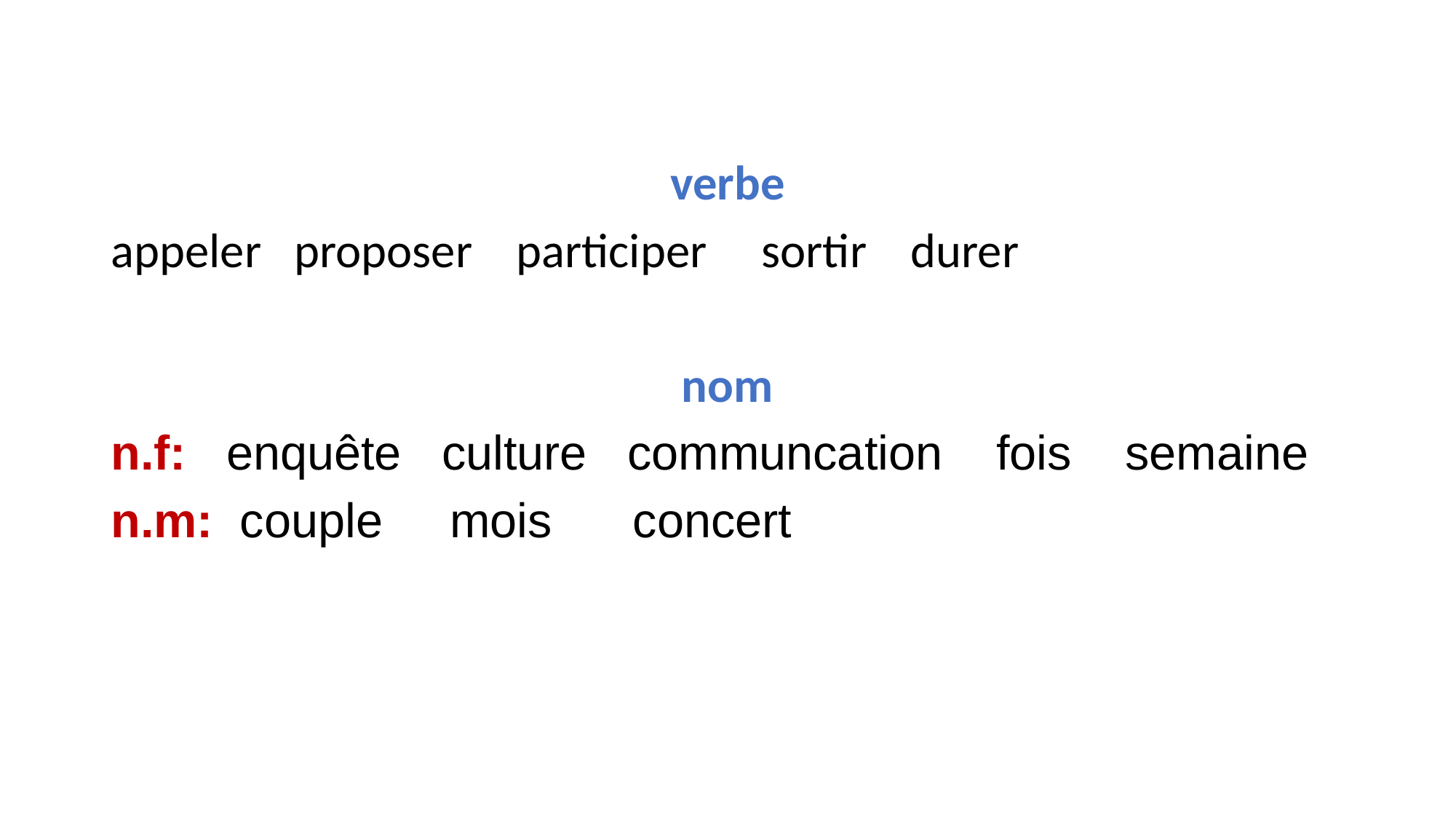

verbe
appeler   proposer    participer     sortir    durer

nom
n.f:   enquête   culture   communcation    fois    semaine
n.m:  couple     mois      concert